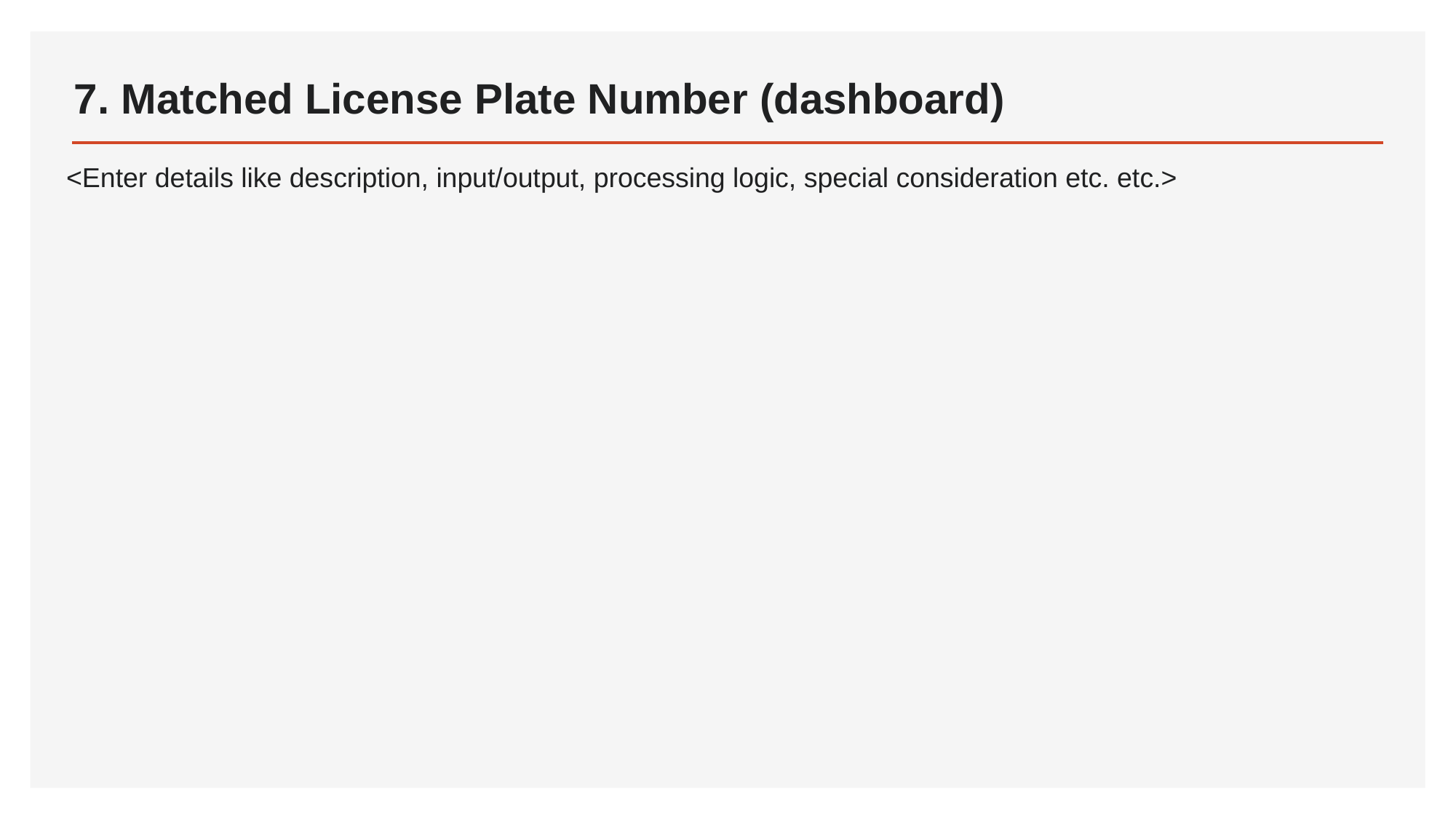

7. Matched License Plate Number (dashboard)
<Enter details like description, input/output, processing logic, special consideration etc. etc.>